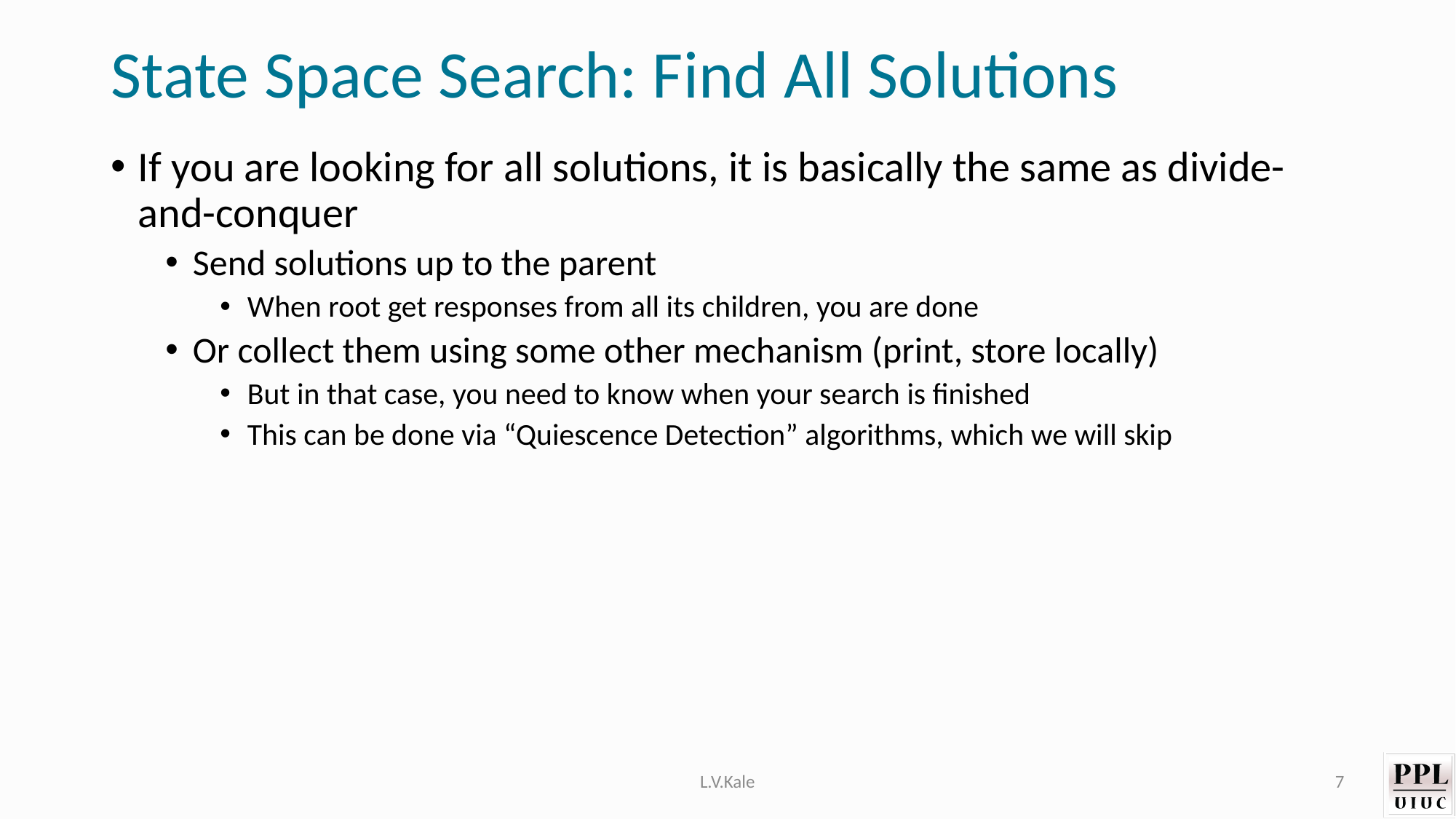

# State Space Search: Find All Solutions
If you are looking for all solutions, it is basically the same as divide-and-conquer
Send solutions up to the parent
When root get responses from all its children, you are done
Or collect them using some other mechanism (print, store locally)
But in that case, you need to know when your search is finished
This can be done via “Quiescence Detection” algorithms, which we will skip
L.V.Kale
7